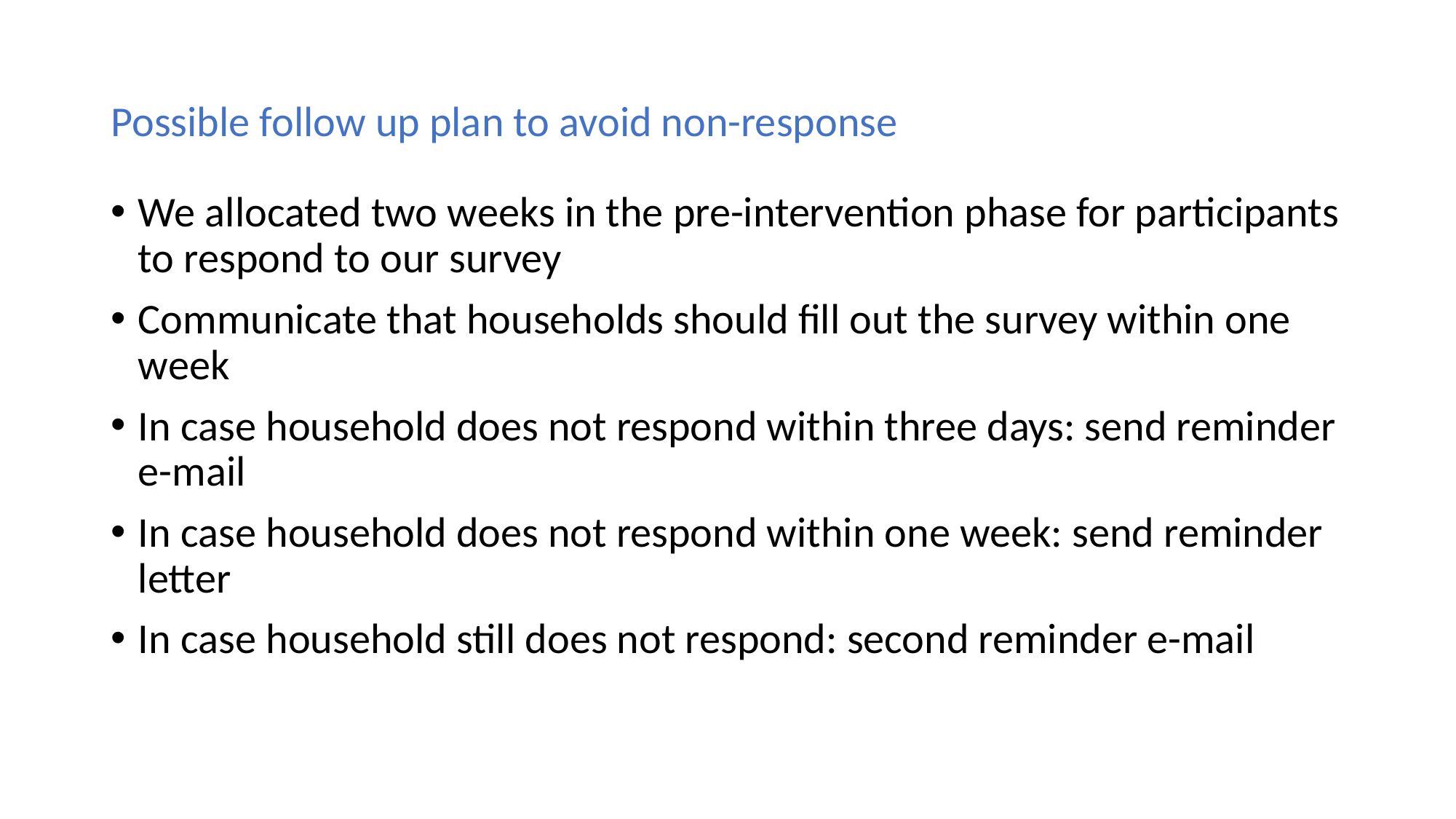

# Possible follow up plan to avoid non-response
We allocated two weeks in the pre-intervention phase for participants to respond to our survey
Communicate that households should fill out the survey within one week
In case household does not respond within three days: send reminder e-mail
In case household does not respond within one week: send reminder letter
In case household still does not respond: second reminder e-mail